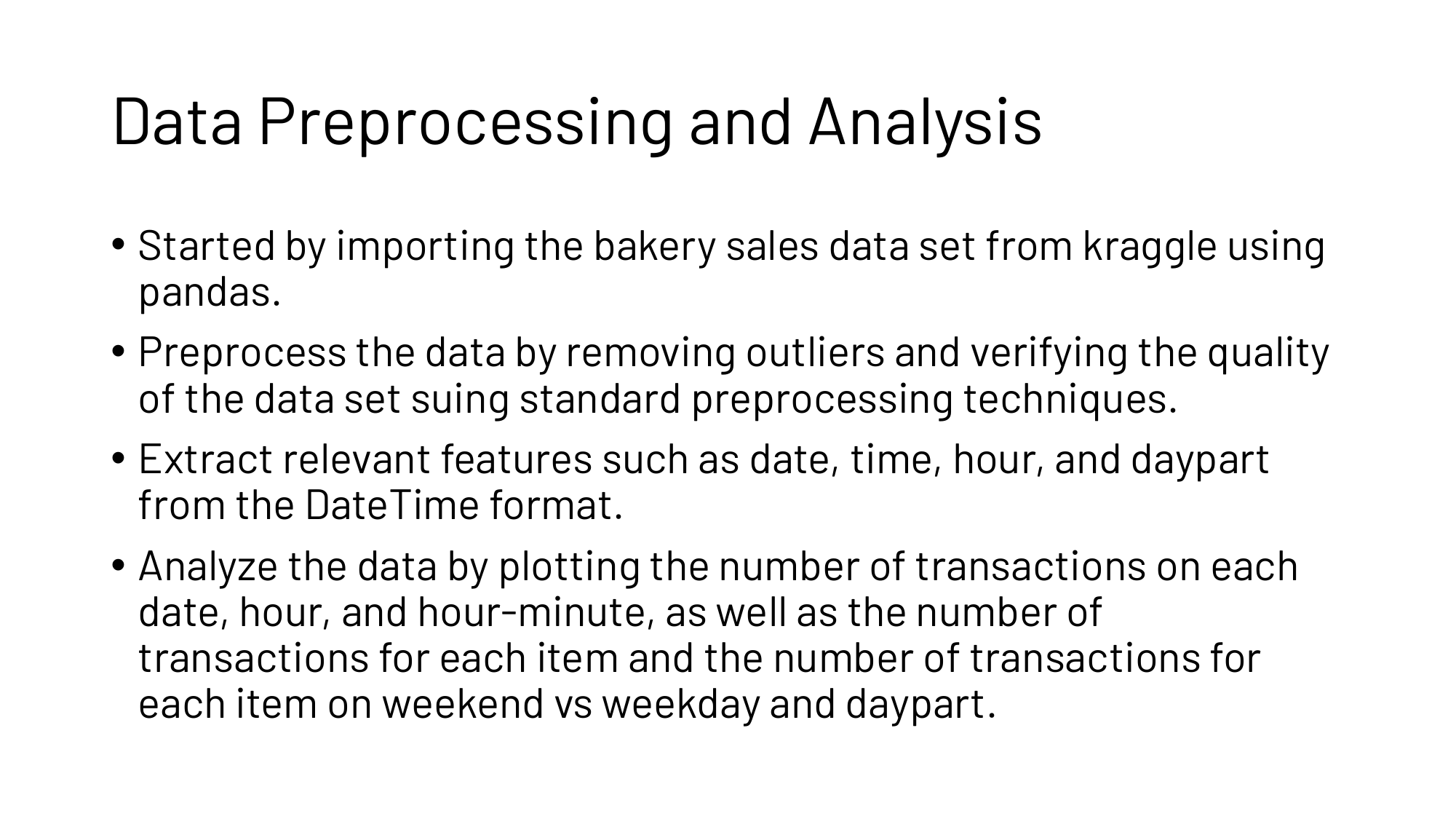

# Data Preprocessing and Analysis
Started by importing the bakery sales data set from kraggle using pandas.
Preprocess the data by removing outliers and verifying the quality of the data set suing standard preprocessing techniques.
Extract relevant features such as date, time, hour, and daypart from the DateTime format.
Analyze the data by plotting the number of transactions on each date, hour, and hour-minute, as well as the number of transactions for each item and the number of transactions for each item on weekend vs weekday and daypart.